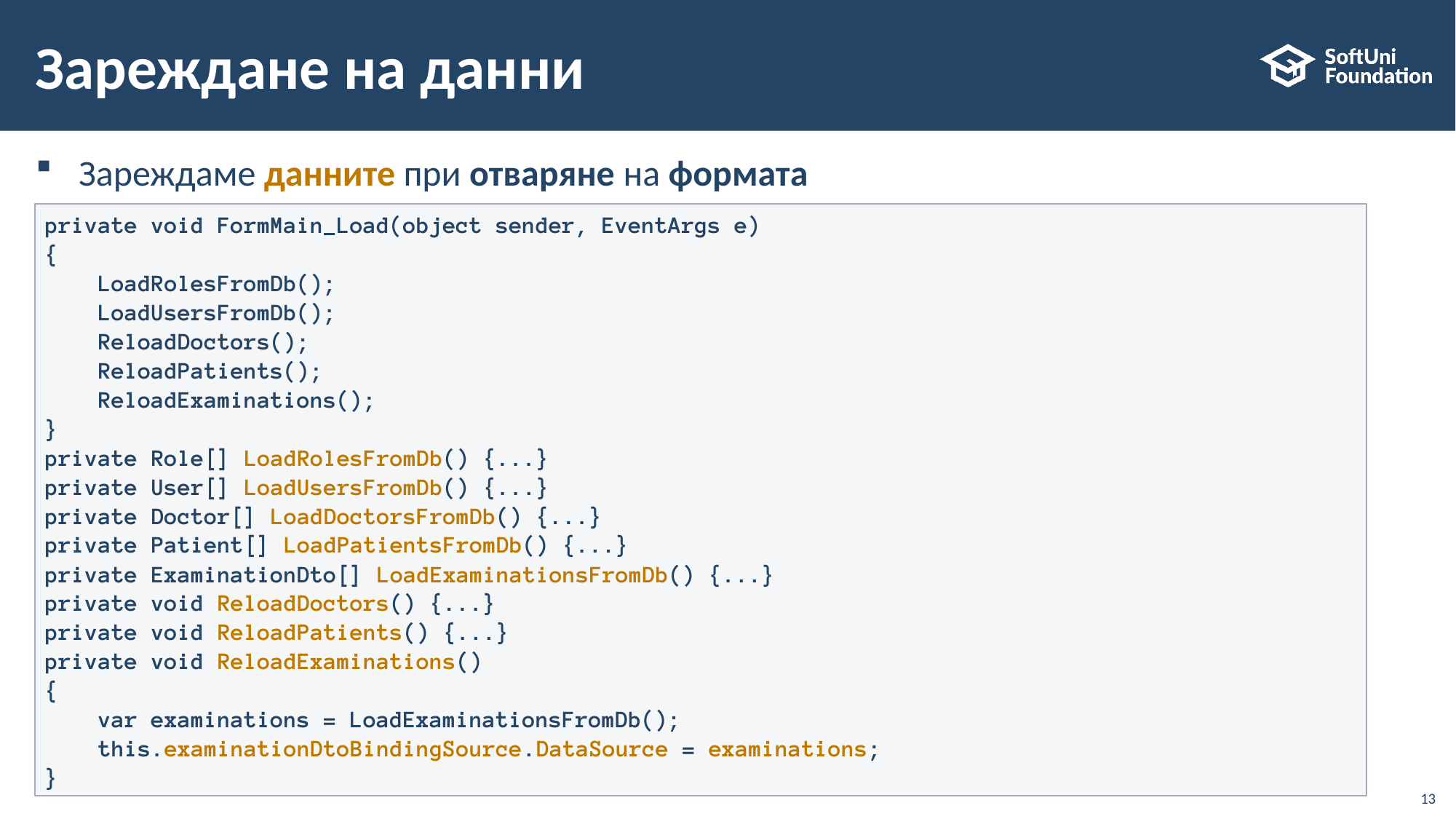

# Зареждане на данни
Зареждаме данните при отваряне на формата

private void FormMain_Load(object sender, EventArgs e)
{
    LoadRolesFromDb();
    LoadUsersFromDb();
    ReloadDoctors();
    ReloadPatients();
    ReloadExaminations();
}
private Role[] LoadRolesFromDb() {...}
private User[] LoadUsersFromDb() {...}
private Doctor[] LoadDoctorsFromDb() {...}
private Patient[] LoadPatientsFromDb() {...}
private ExaminationDto[] LoadExaminationsFromDb() {...}
private void ReloadDoctors() {...}
private void ReloadPatients() {...}
private void ReloadExaminations()
{
    var examinations = LoadExaminationsFromDb();
    this.examinationDtoBindingSource.DataSource = examinations;
}
13